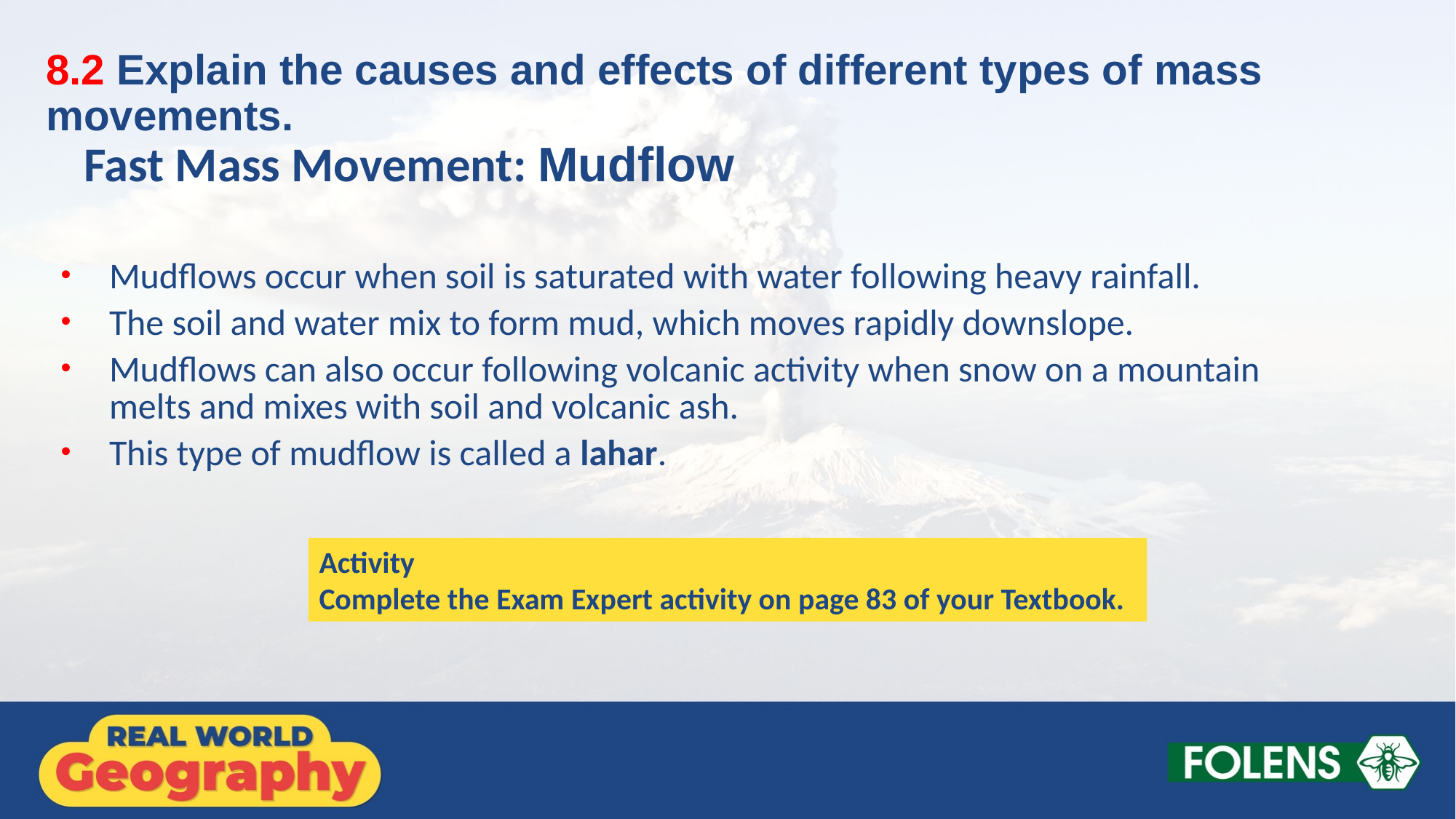

8.2 Explain the causes and effects of different types of mass movements.
Fast Mass Movement: Mudflow
Mudflows occur when soil is saturated with water following heavy rainfall.
The soil and water mix to form mud, which moves rapidly downslope.
Mudflows can also occur following volcanic activity when snow on a mountain melts and mixes with soil and volcanic ash.
This type of mudflow is called a lahar.
Activity
Complete the Exam Expert activity on page 83 of your Textbook.